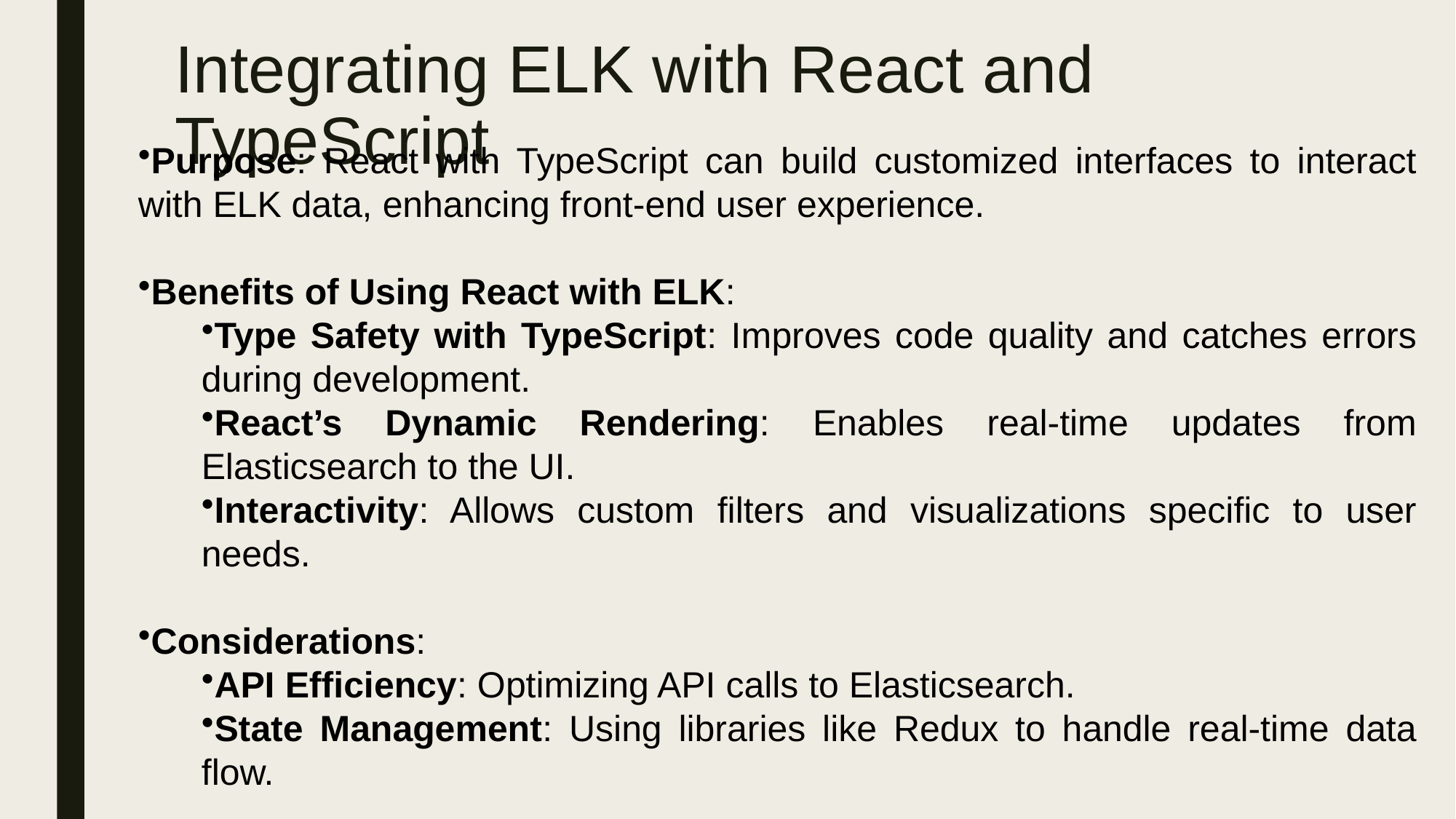

# Integrating ELK with React and TypeScript
Purpose: React with TypeScript can build customized interfaces to interact with ELK data, enhancing front-end user experience.

Benefits of Using React with ELK:
Type Safety with TypeScript: Improves code quality and catches errors during development.
React’s Dynamic Rendering: Enables real-time updates from Elasticsearch to the UI.
Interactivity: Allows custom filters and visualizations specific to user needs.

Considerations:
API Efficiency: Optimizing API calls to Elasticsearch.
State Management: Using libraries like Redux to handle real-time data flow.